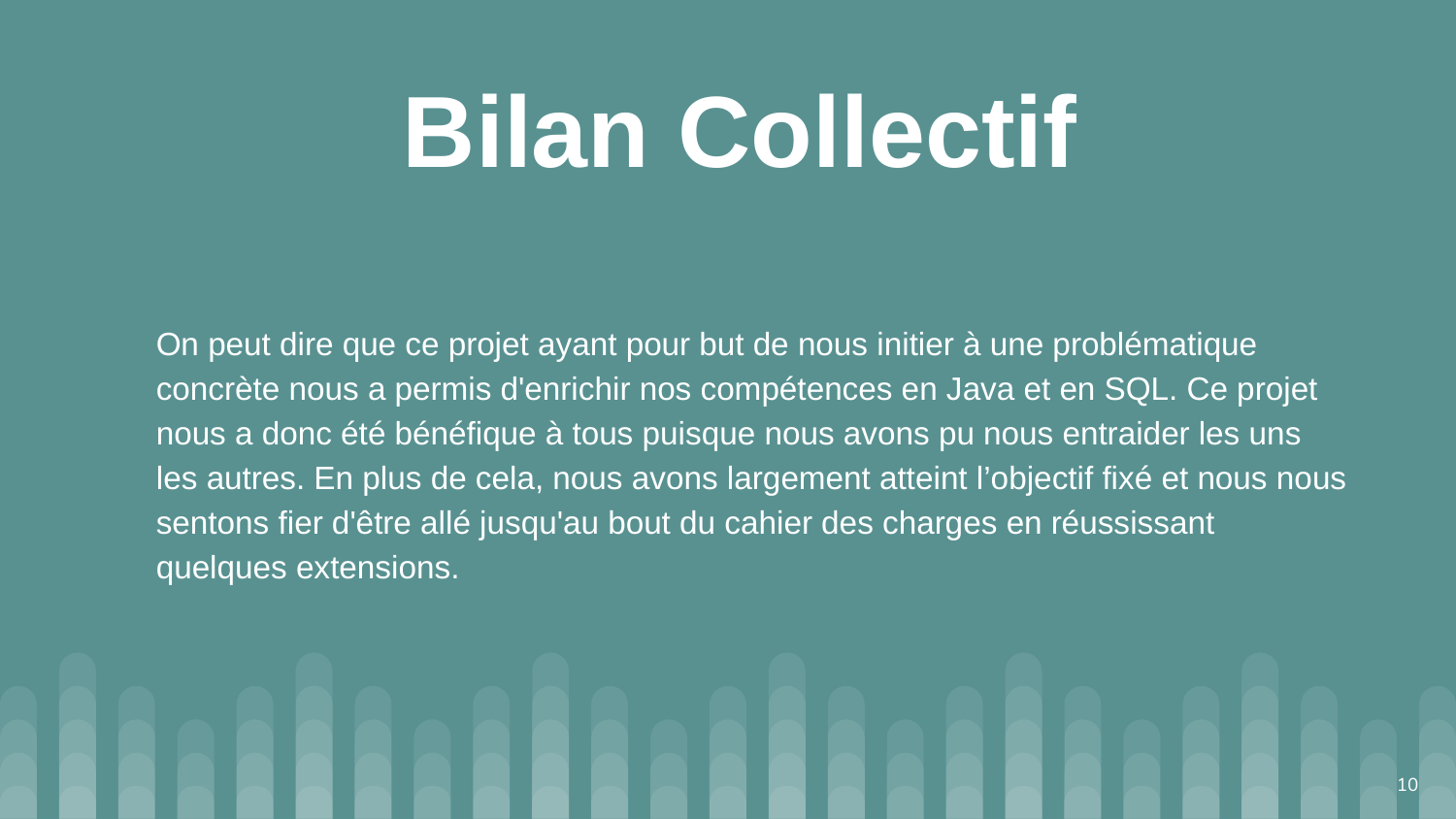

# Bilan Collectif

On peut dire que ce projet ayant pour but de nous initier à une problématique concrète nous a permis d'enrichir nos compétences en Java et en SQL. Ce projet nous a donc été bénéfique à tous puisque nous avons pu nous entraider les uns les autres. En plus de cela, nous avons largement atteint l’objectif fixé et nous nous sentons fier d'être allé jusqu'au bout du cahier des charges en réussissant quelques extensions.

10